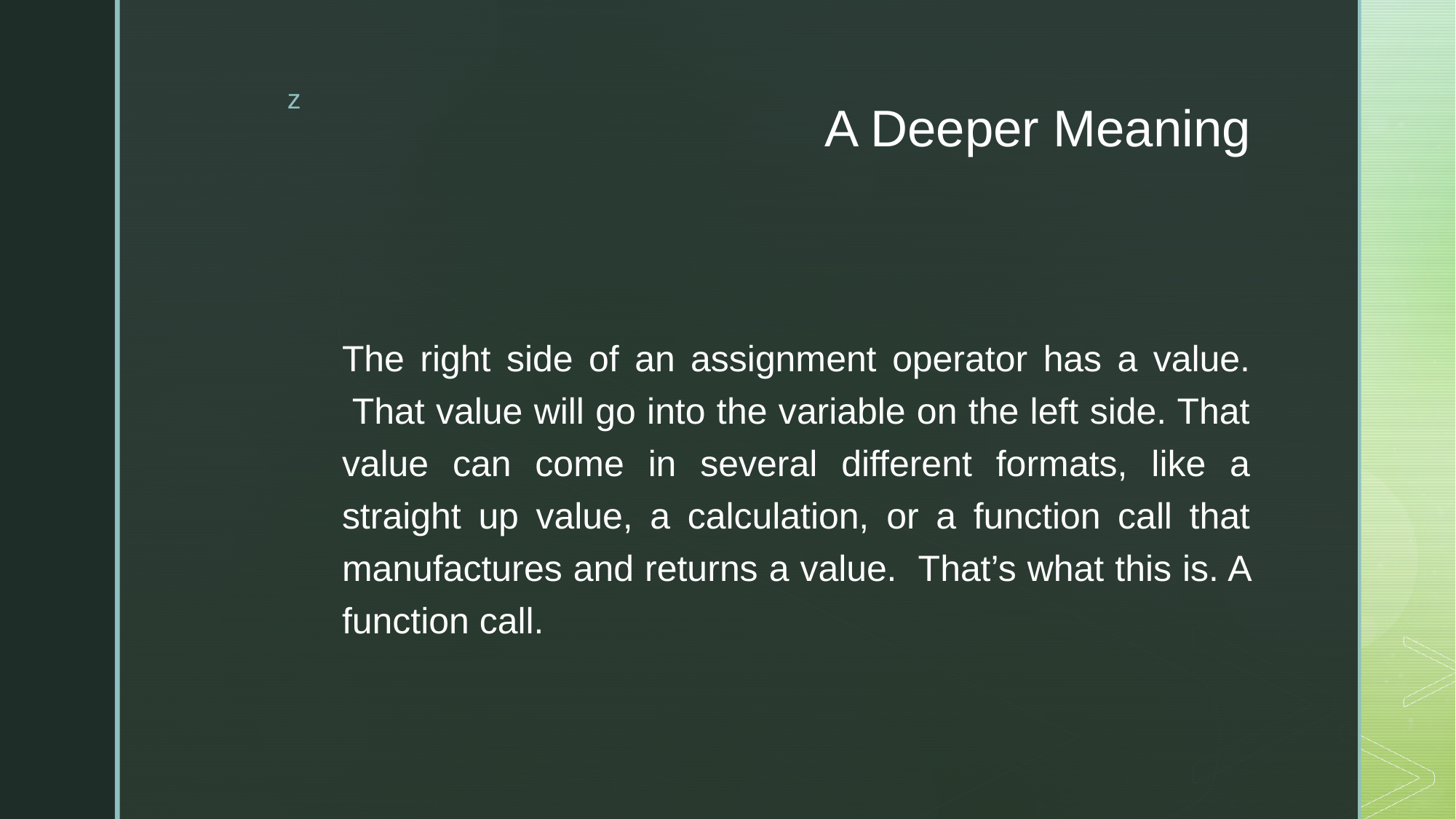

# A Deeper Meaning
The right side of an assignment operator has a value.  That value will go into the variable on the left side. That value can come in several different formats, like a straight up value, a calculation, or a function call that manufactures and returns a value.  That’s what this is. A function call.